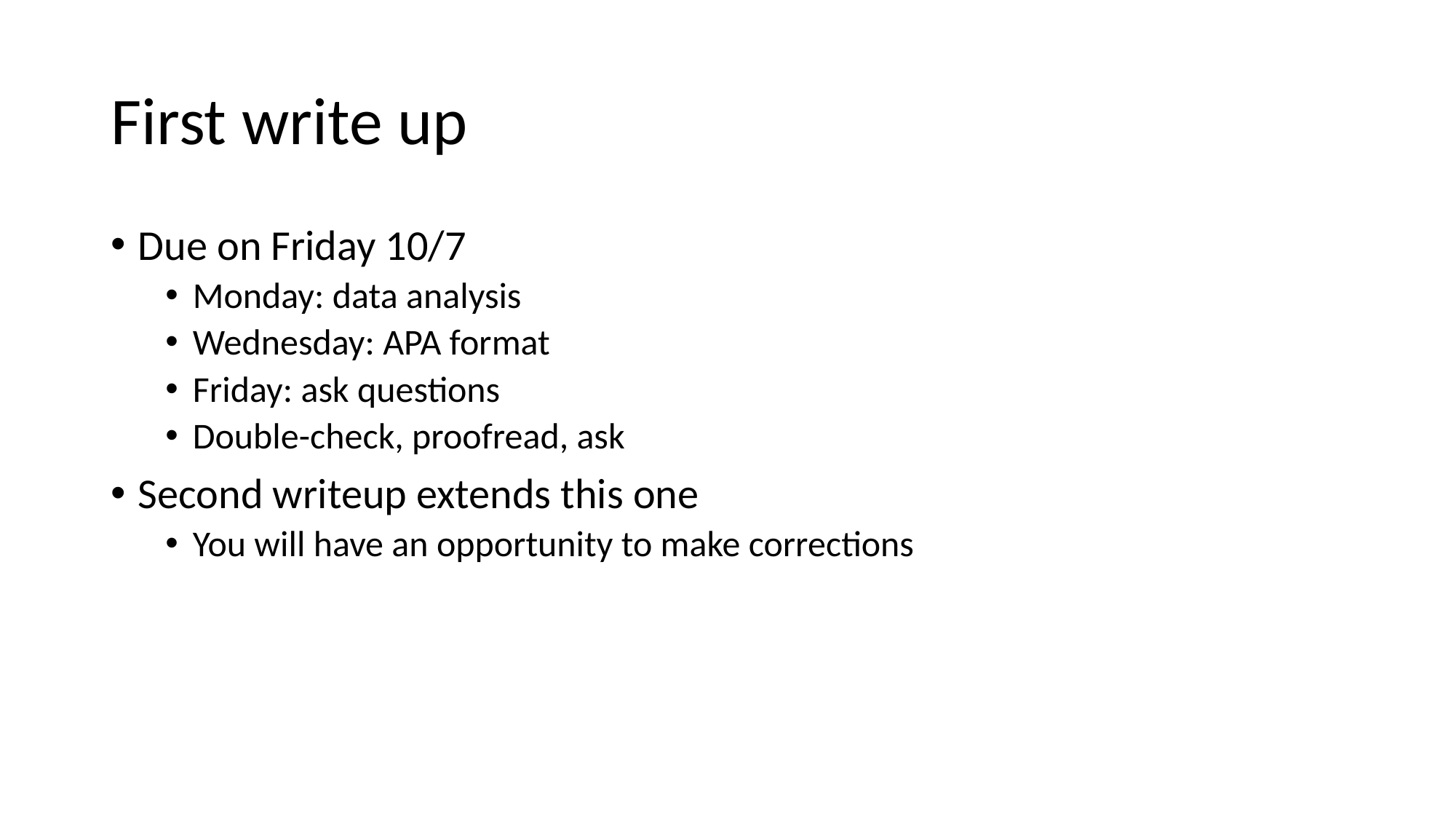

# First write up
Due on Friday 10/7
Monday: data analysis
Wednesday: APA format
Friday: ask questions
Double-check, proofread, ask
Second writeup extends this one
You will have an opportunity to make corrections